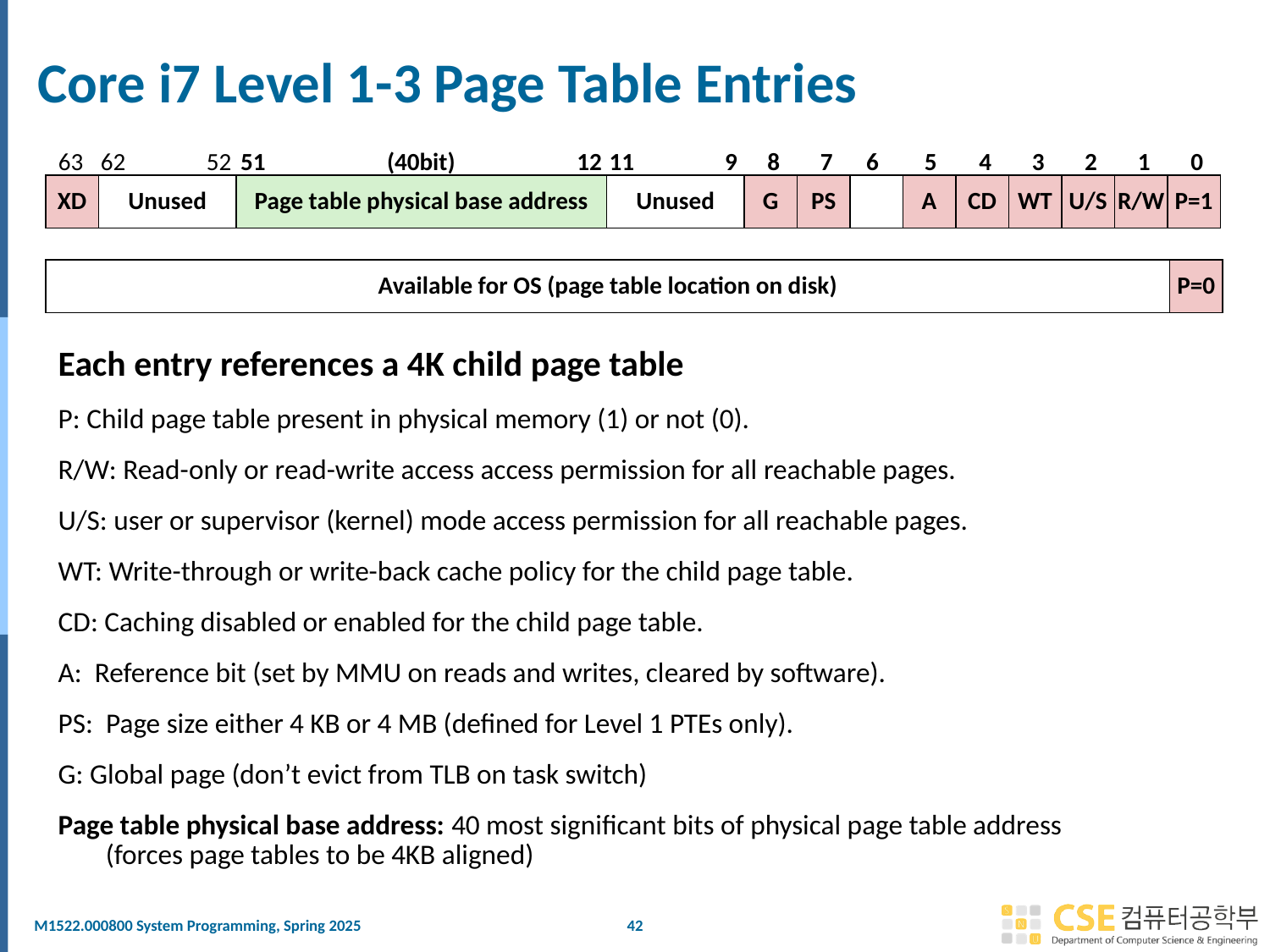

# Core i7 Level 1-3 Page Table Entries
63
62
52
51
(40bit)
12
11
9
8
7
6
5
4
3
2
1
0
XD
Unused
Page table physical base address
Unused
G
PS

A
CD
WT
U/S
R/W
P=1
Available for OS (page table location on disk)
P=0
Each entry references a 4K child page table
P: Child page table present in physical memory (1) or not (0).
R/W: Read-only or read-write access access permission for all reachable pages.
U/S: user or supervisor (kernel) mode access permission for all reachable pages.
WT: Write-through or write-back cache policy for the child page table.
CD: Caching disabled or enabled for the child page table.
A:  Reference bit (set by MMU on reads and writes, cleared by software).
PS:  Page size either 4 KB or 4 MB (defined for Level 1 PTEs only).
G: Global page (don’t evict from TLB on task switch)
Page table physical base address: 40 most significant bits of physical page table address
(forces page tables to be 4KB aligned)